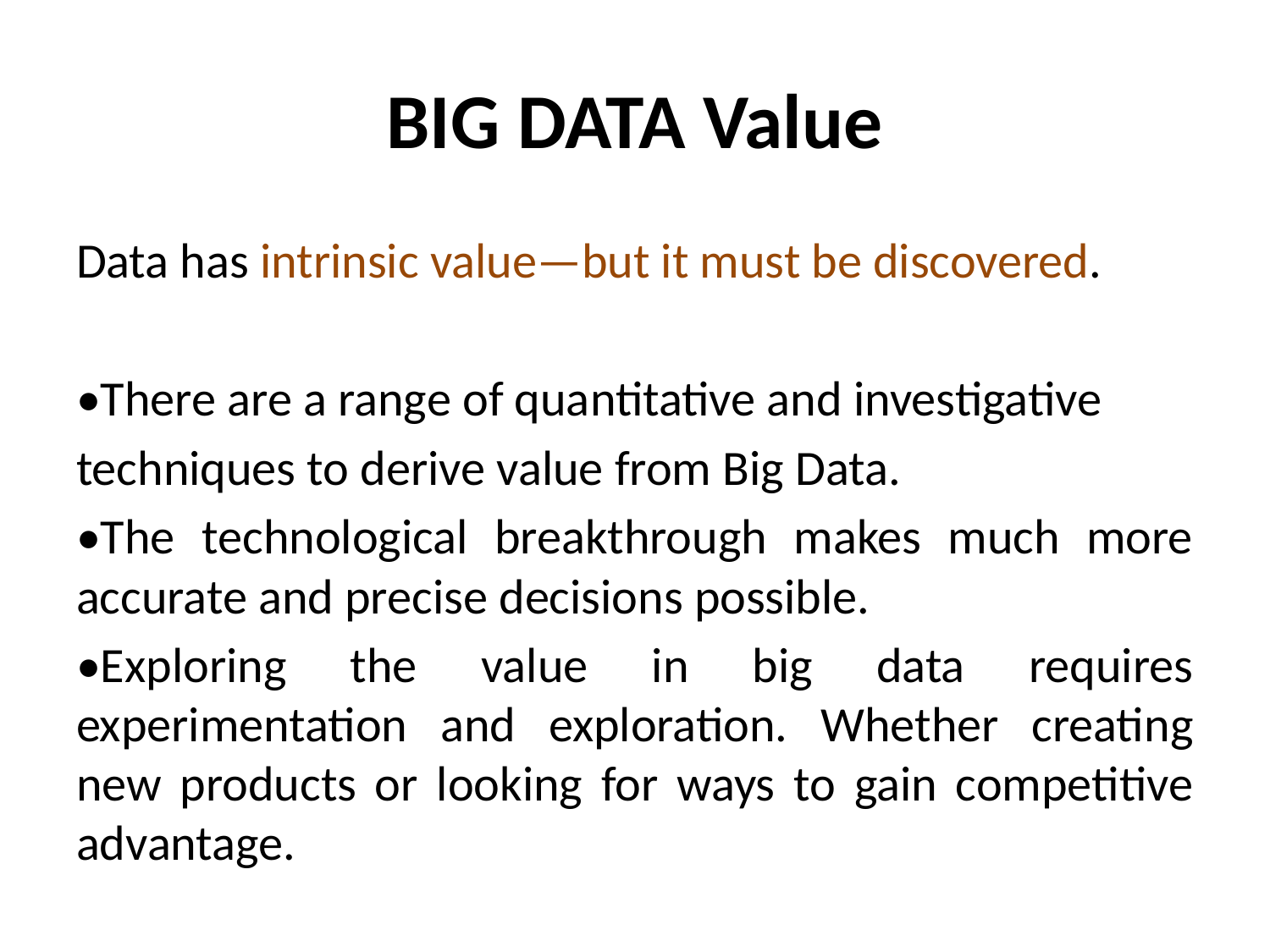

# BIG DATA Value
Data has intrinsic value—but it must be discovered.

•There are a range of quantitative and investigative
techniques to derive value from Big Data.
•The technological breakthrough makes much more accurate and precise decisions possible.
•Exploring the value in big data requires experimentation and exploration. Whether creating new products or looking for ways to gain competitive advantage.